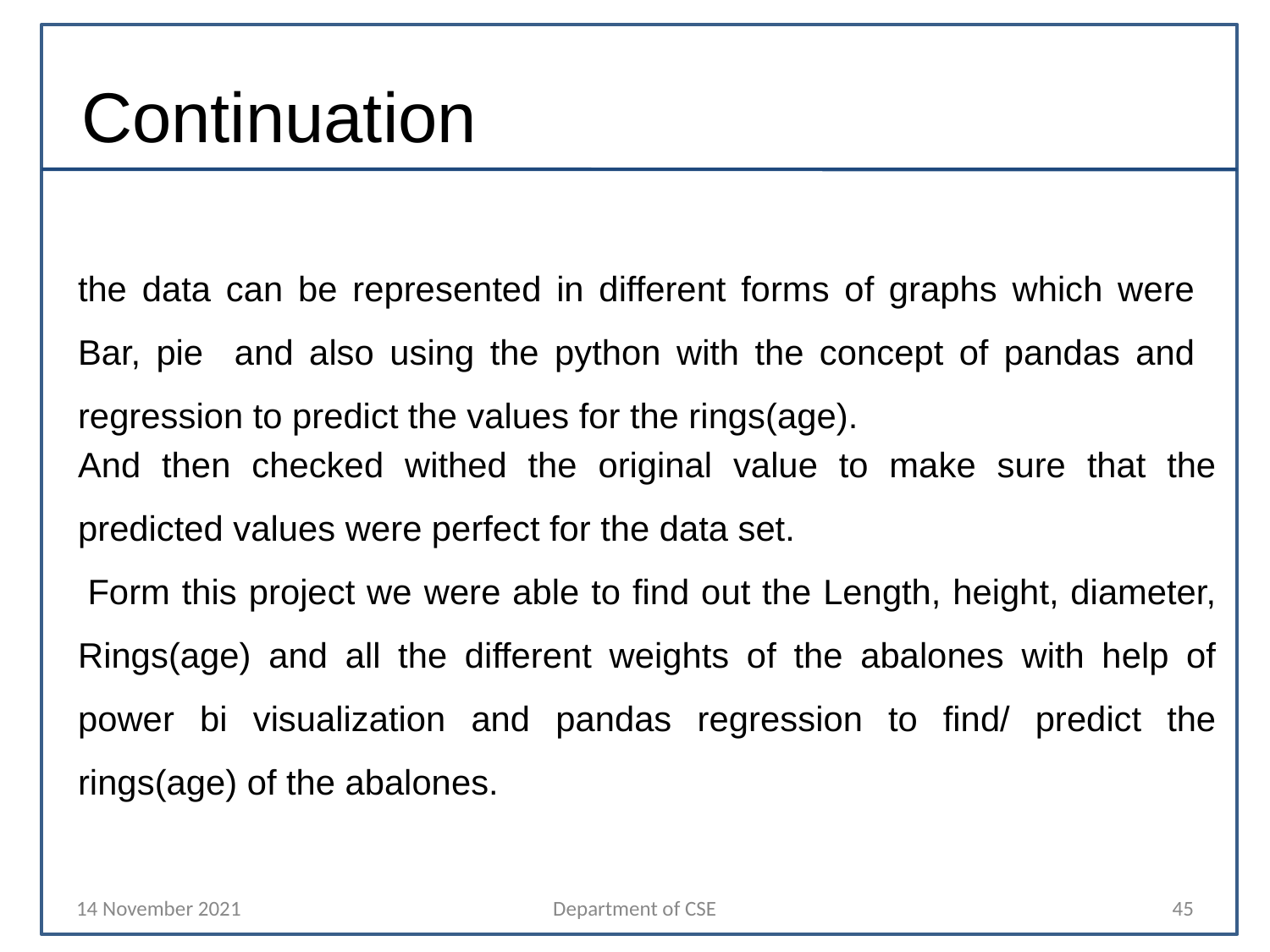

Continuation
the data can be represented in different forms of graphs which were Bar, pie  and also using the python with the concept of pandas and regression to predict the values for the rings(age).
And then checked withed the original value to make sure that the predicted values were perfect for the data set.
 Form this project we were able to find out the Length, height, diameter, Rings(age) and all the different weights of the abalones with help of power bi visualization and pandas regression to find/ predict the rings(age) of the abalones.
14 November 2021
Department of CSE
45